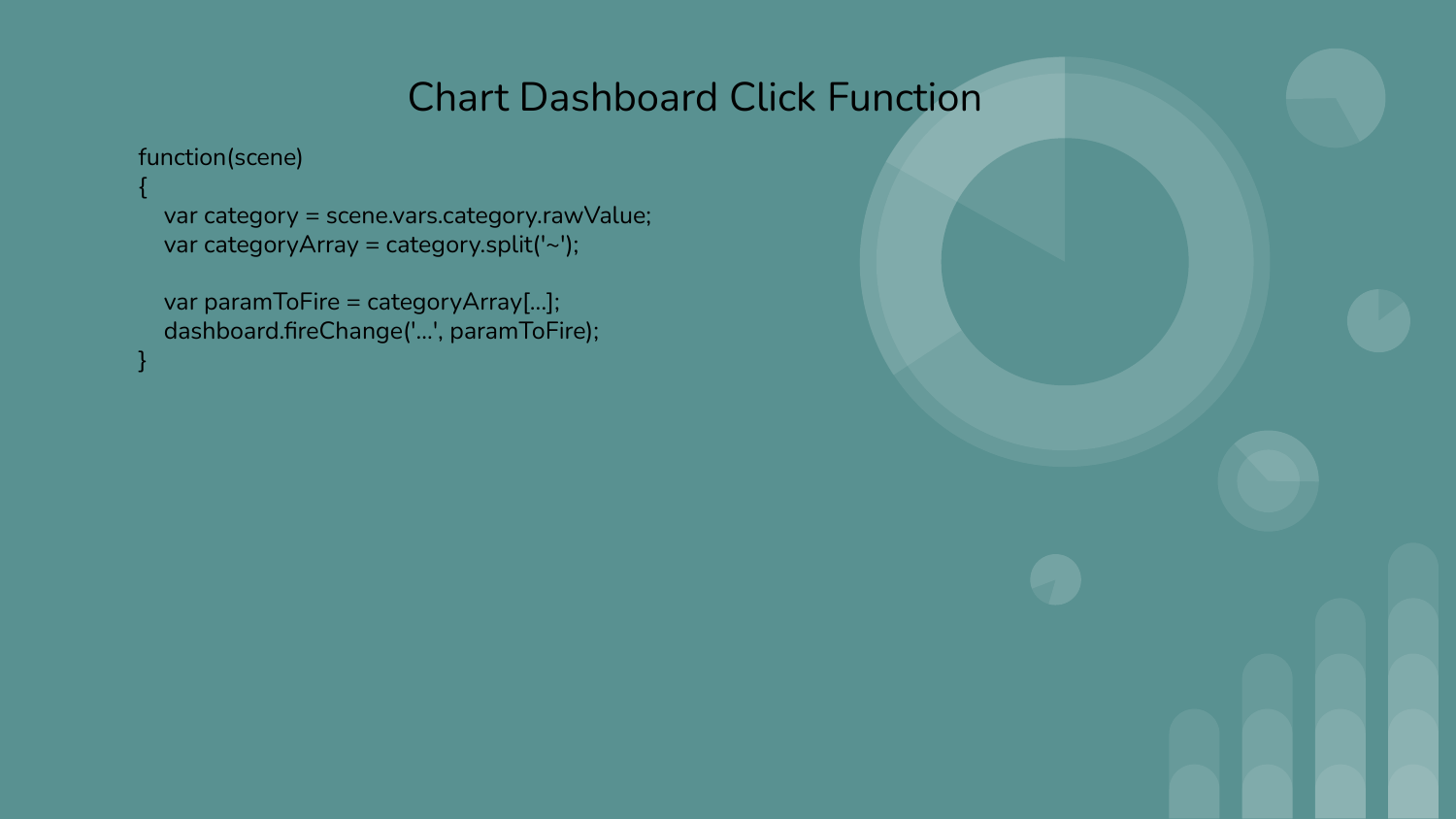

Chart Dashboard Click Function
function(scene)
{
    var category = scene.vars.category.rawValue;
    var categoryArray = category.split('~');

    var paramToFire = categoryArray[...];
    dashboard.fireChange('...', paramToFire);
}